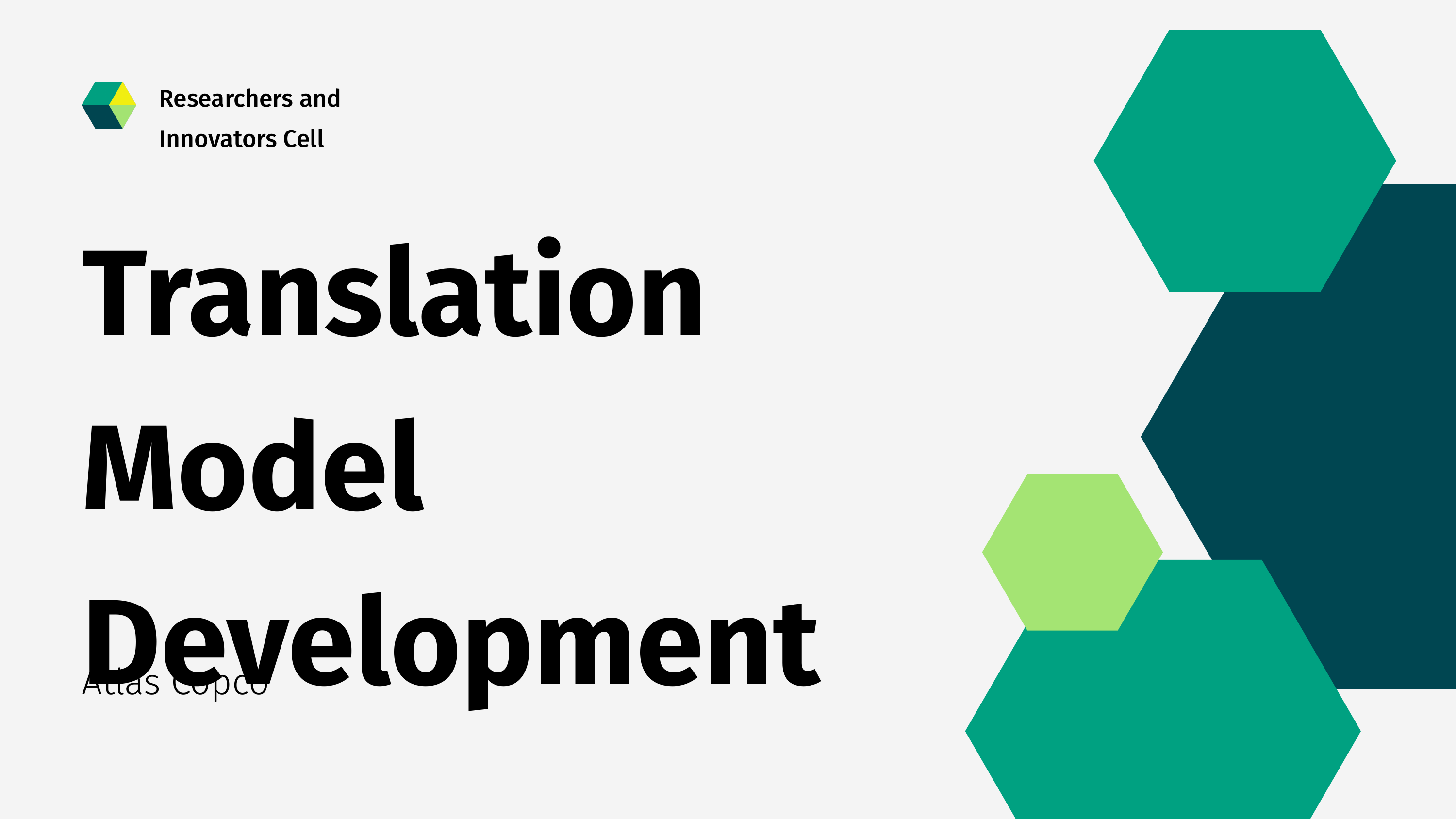

Researchers and Innovators Cell

Translation Model Development
Atlas Copco